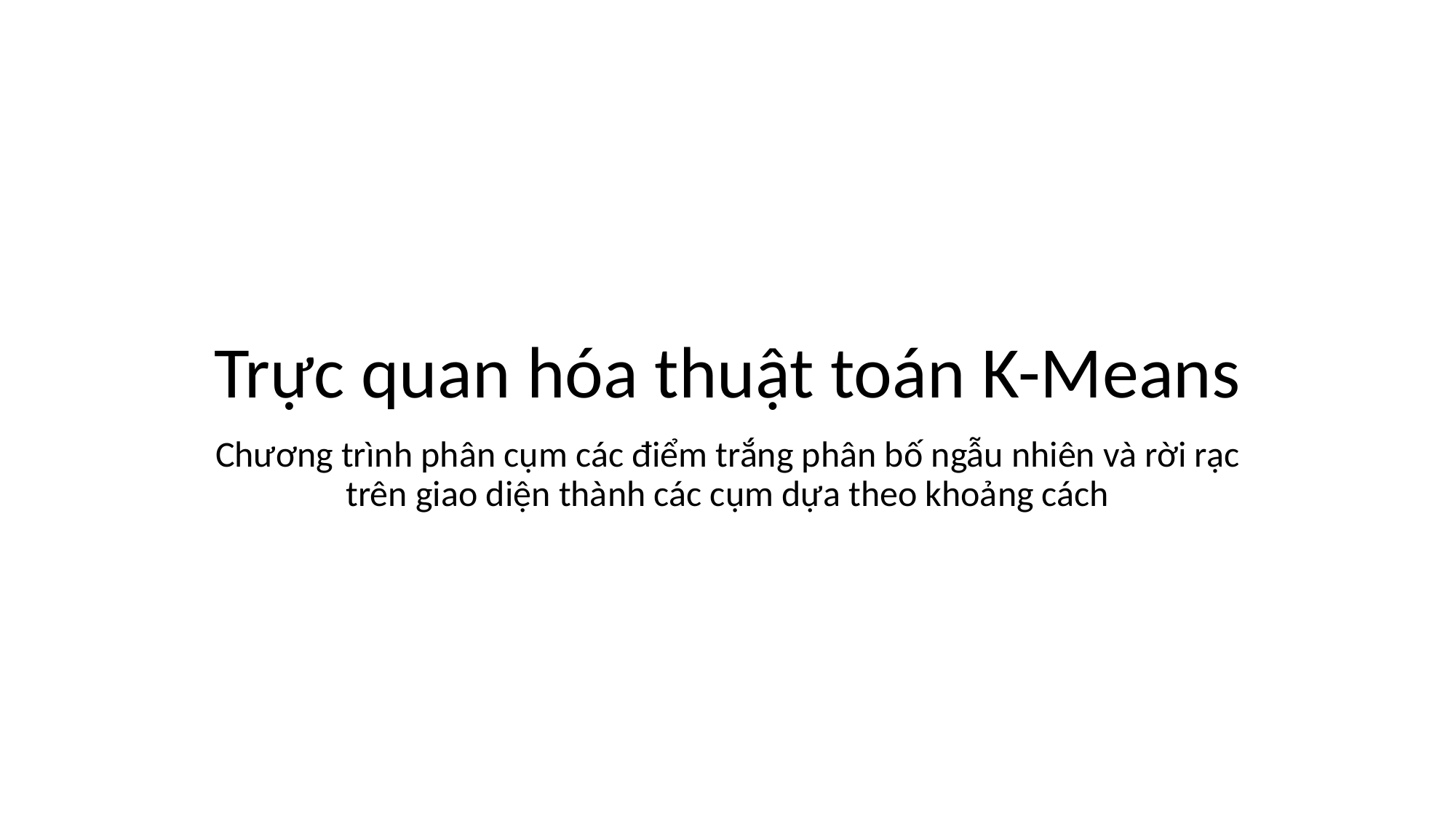

# Trực quan hóa thuật toán K-Means
Chương trình phân cụm các điểm trắng phân bố ngẫu nhiên và rời rạc trên giao diện thành các cụm dựa theo khoảng cách